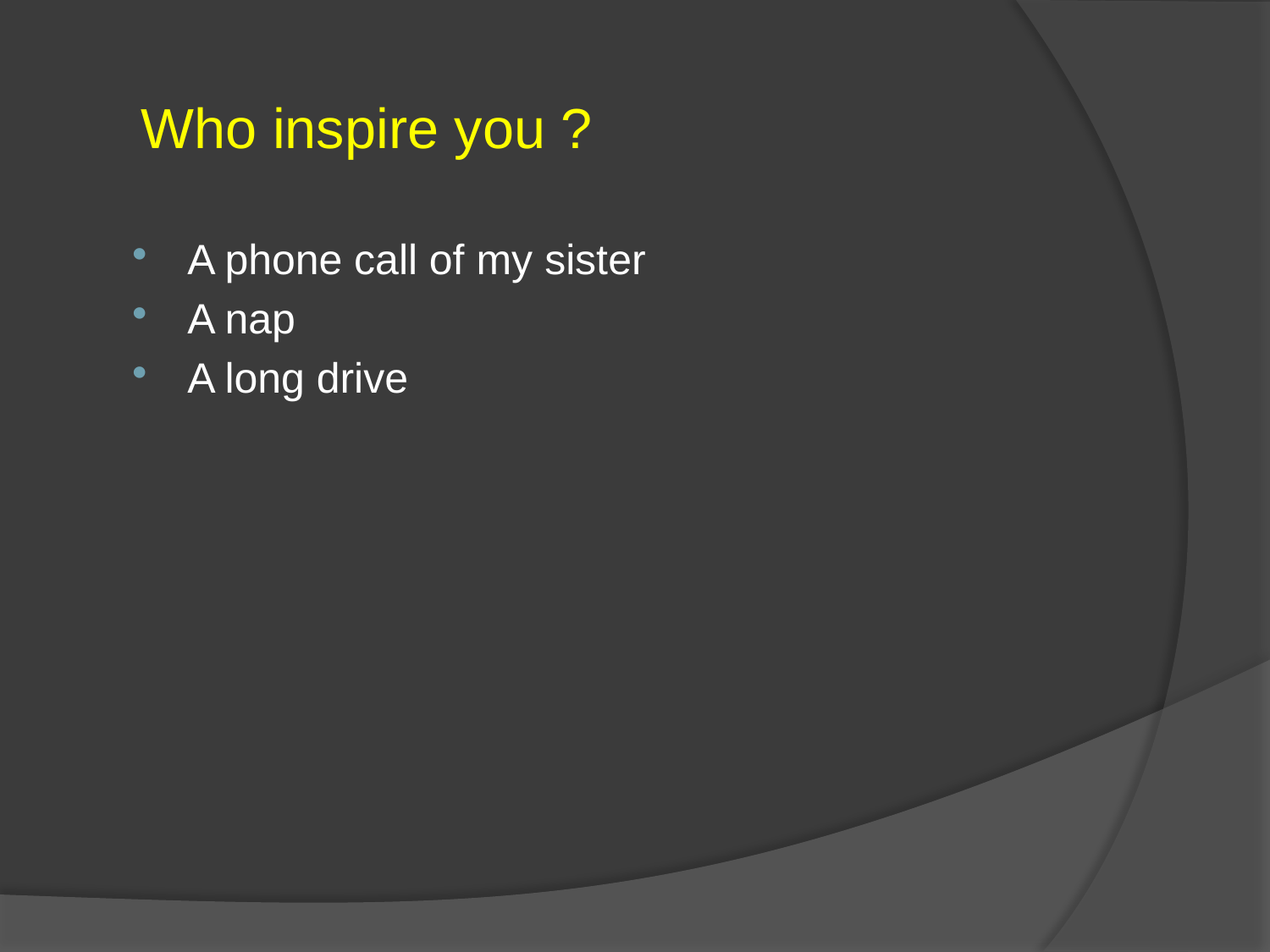

# Who inspire you ?
A phone call of my sister
A nap
A long drive